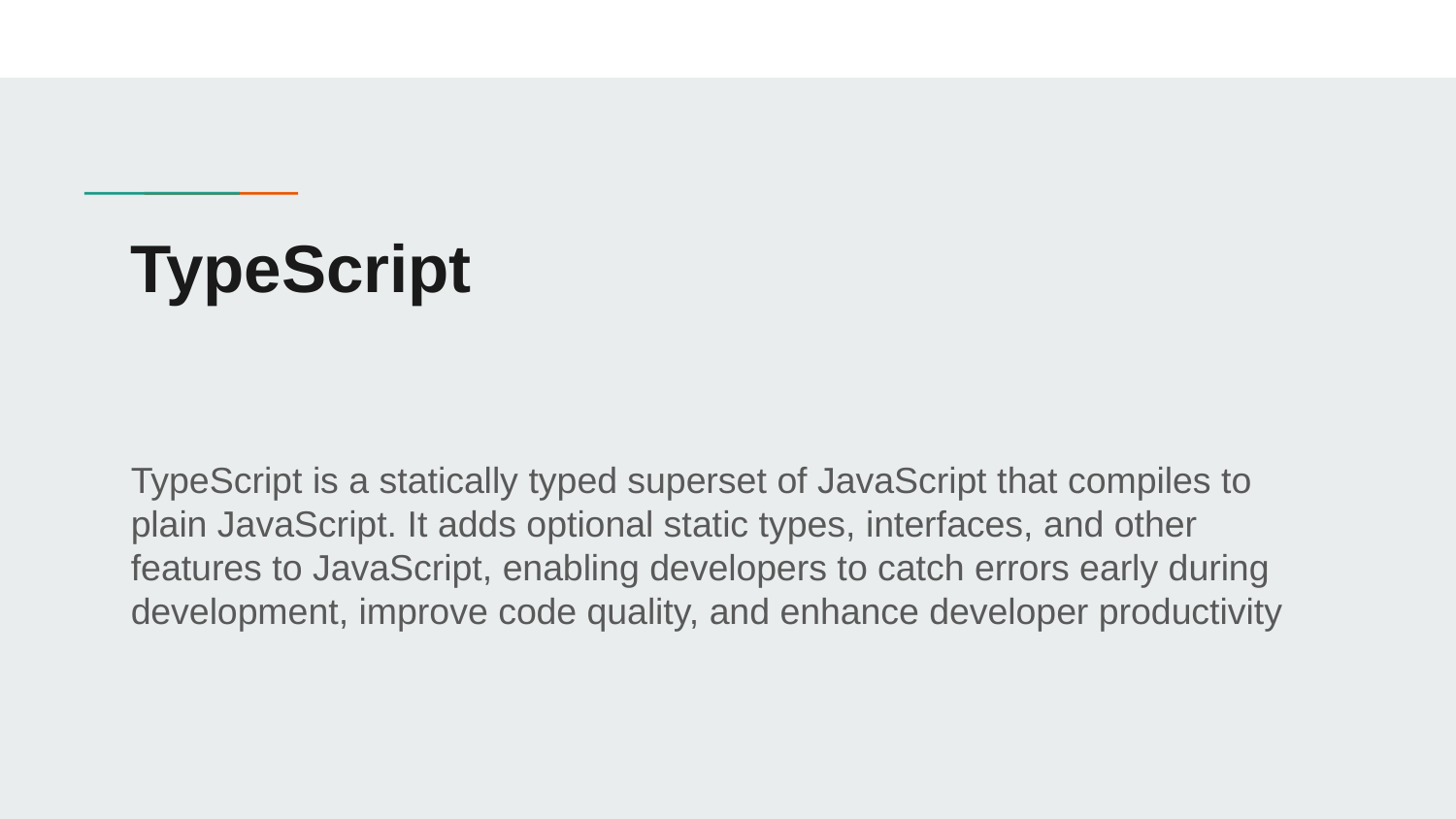

# TypeScript
TypeScript is a statically typed superset of JavaScript that compiles to plain JavaScript. It adds optional static types, interfaces, and other features to JavaScript, enabling developers to catch errors early during development, improve code quality, and enhance developer productivity